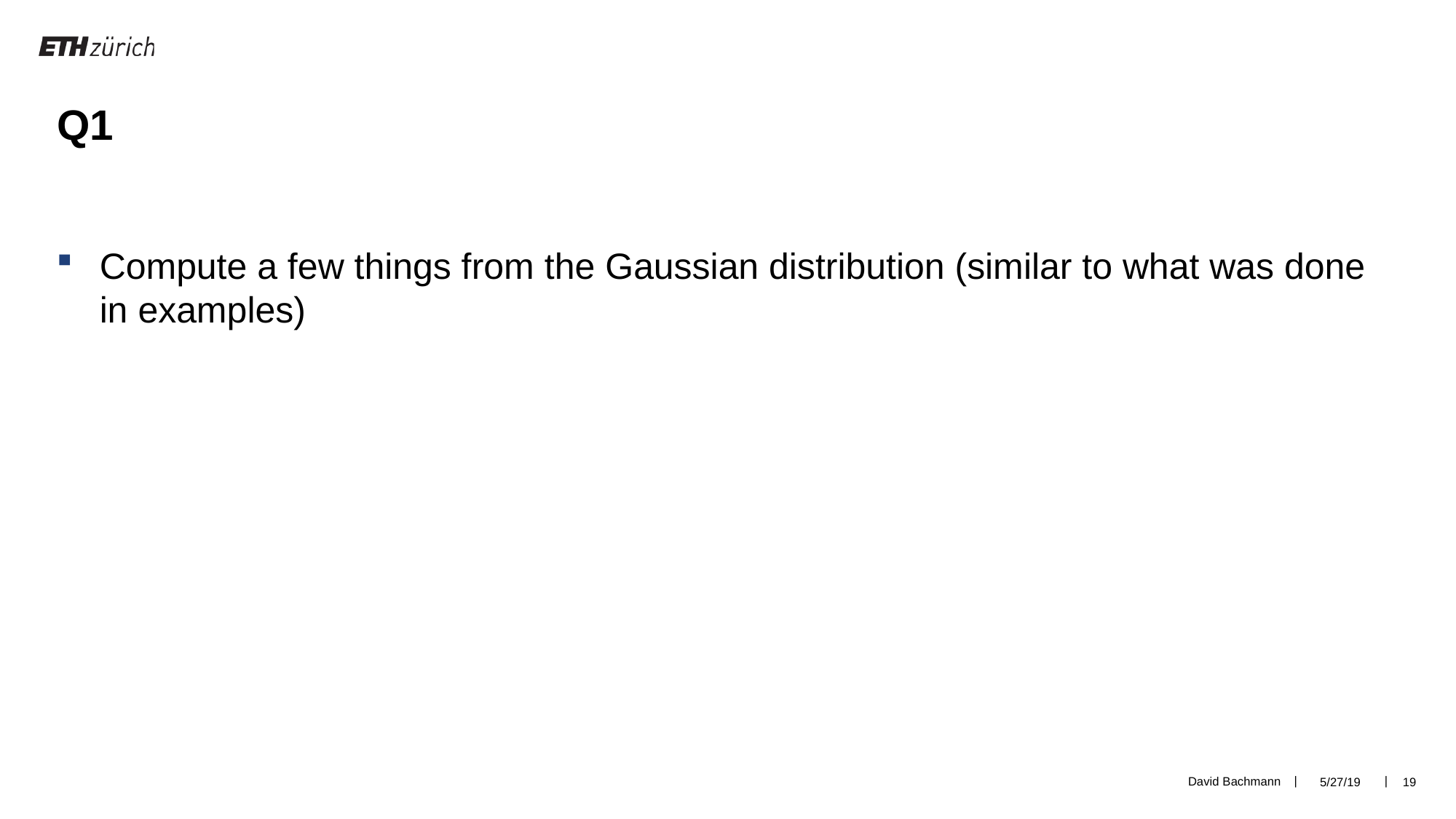

Q1
Compute a few things from the Gaussian distribution (similar to what was done in examples)
David Bachmann
5/27/19
19